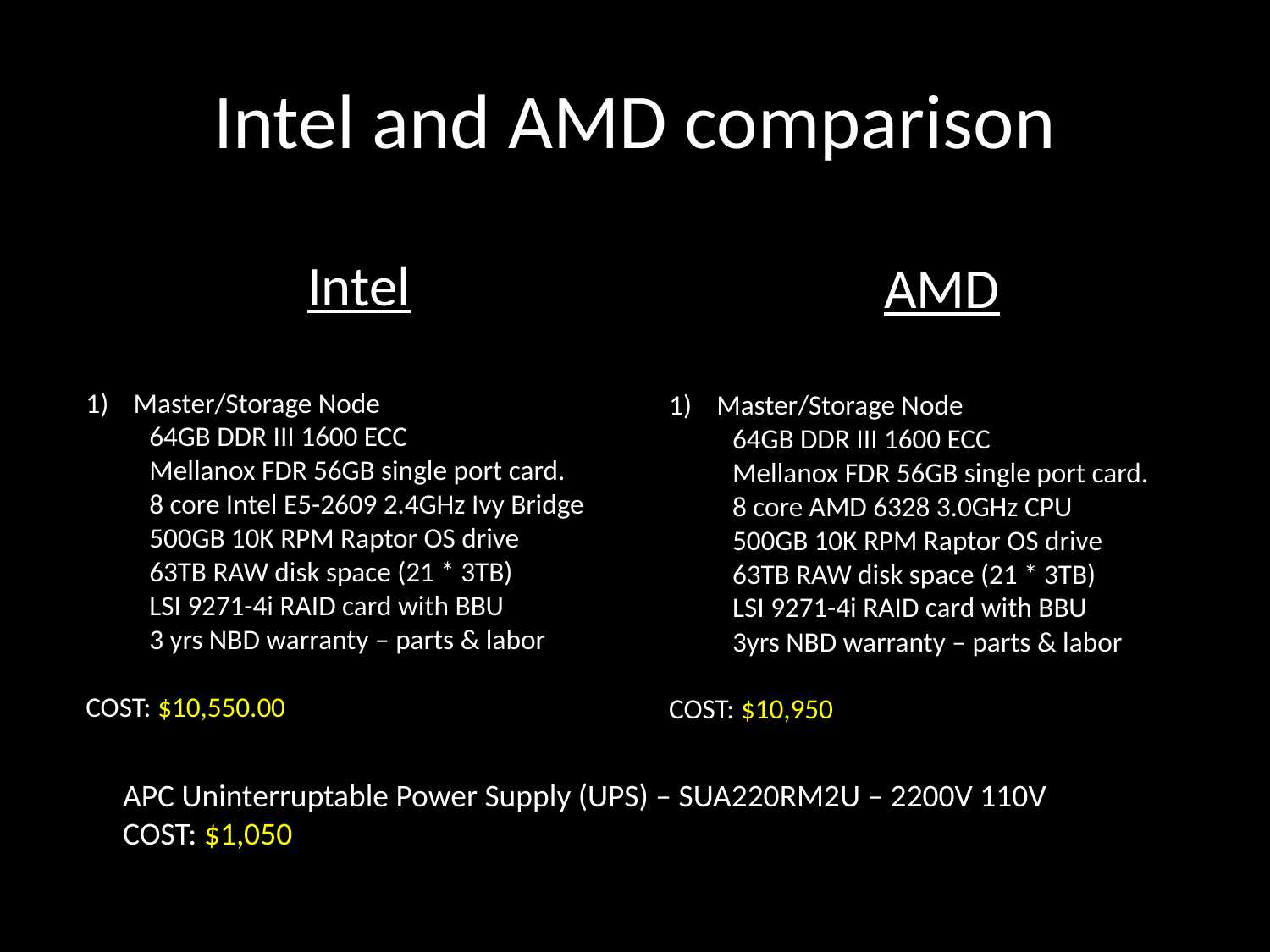

# Intel and AMD comparison
Intel

Master/Storage Node
64GB DDR III 1600 ECC
Mellanox FDR 56GB single port card.
8 core Intel E5-2609 2.4GHz Ivy Bridge
500GB 10K RPM Raptor OS drive
63TB RAW disk space (21 * 3TB)
LSI 9271-4i RAID card with BBU
3 yrs NBD warranty – parts & labor

COST: $10,550.00

AMD

Master/Storage Node
64GB DDR III 1600 ECC
Mellanox FDR 56GB single port card.
8 core AMD 6328 3.0GHz CPU
500GB 10K RPM Raptor OS drive
63TB RAW disk space (21 * 3TB)
LSI 9271-4i RAID card with BBU
3yrs NBD warranty – parts & labor

COST: $10,950
APC Uninterruptable Power Supply (UPS) – SUA220RM2U – 2200V 110V
COST: $1,050